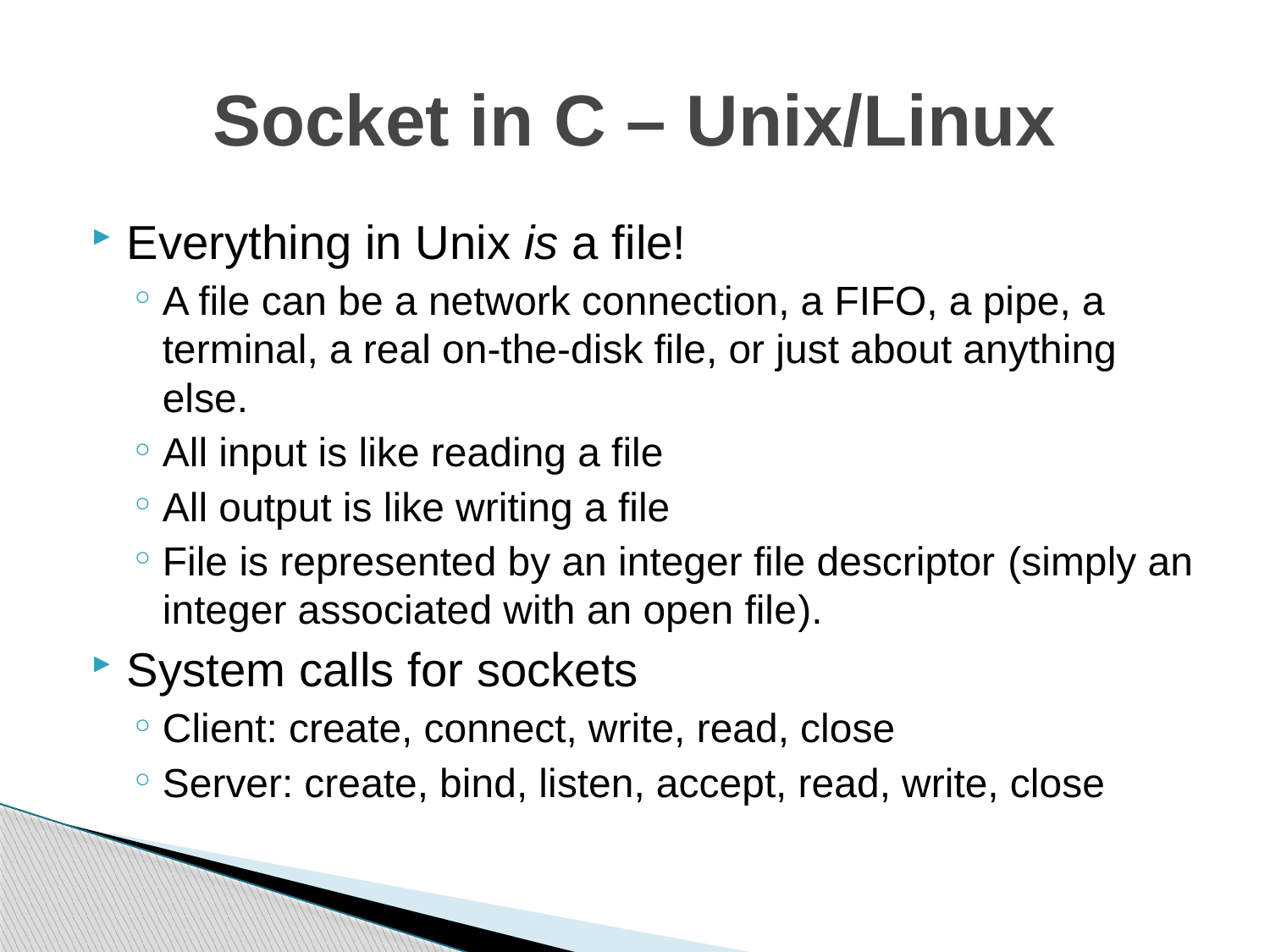

# Socket in C – Unix/Linux
Everything in Unix is a file!
A file can be a network connection, a FIFO, a pipe, a terminal, a real on-the-disk file, or just about anything else.
All input is like reading a file
All output is like writing a file
File is represented by an integer file descriptor (simply an integer associated with an open file).
System calls for sockets
Client: create, connect, write, read, close
Server: create, bind, listen, accept, read, write, close